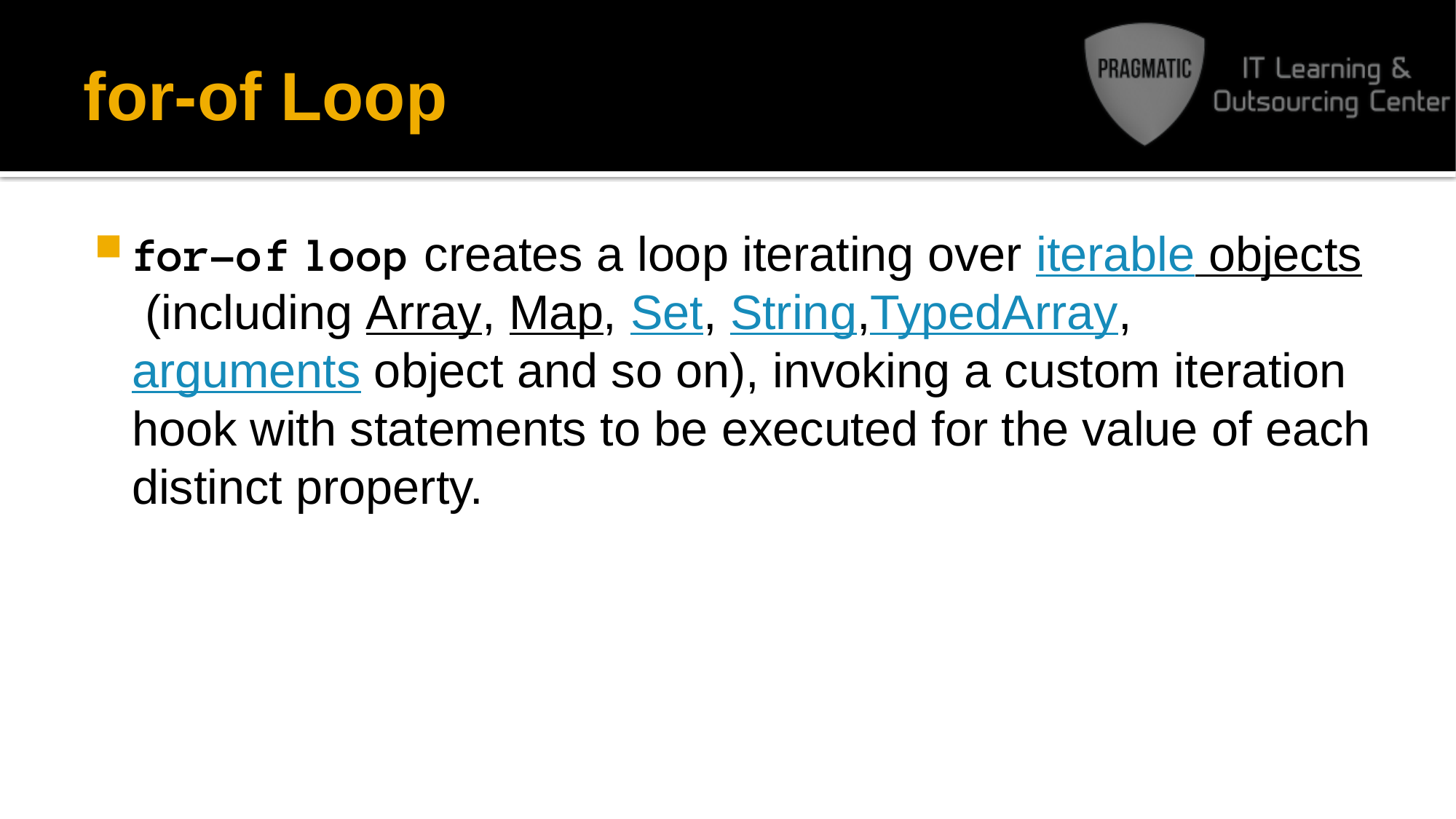

# for-of Loop
for-of loop creates a loop iterating over iterable objects (including Array, Map, Set, String,TypedArray, arguments object and so on), invoking a custom iteration hook with statements to be executed for the value of each distinct property.